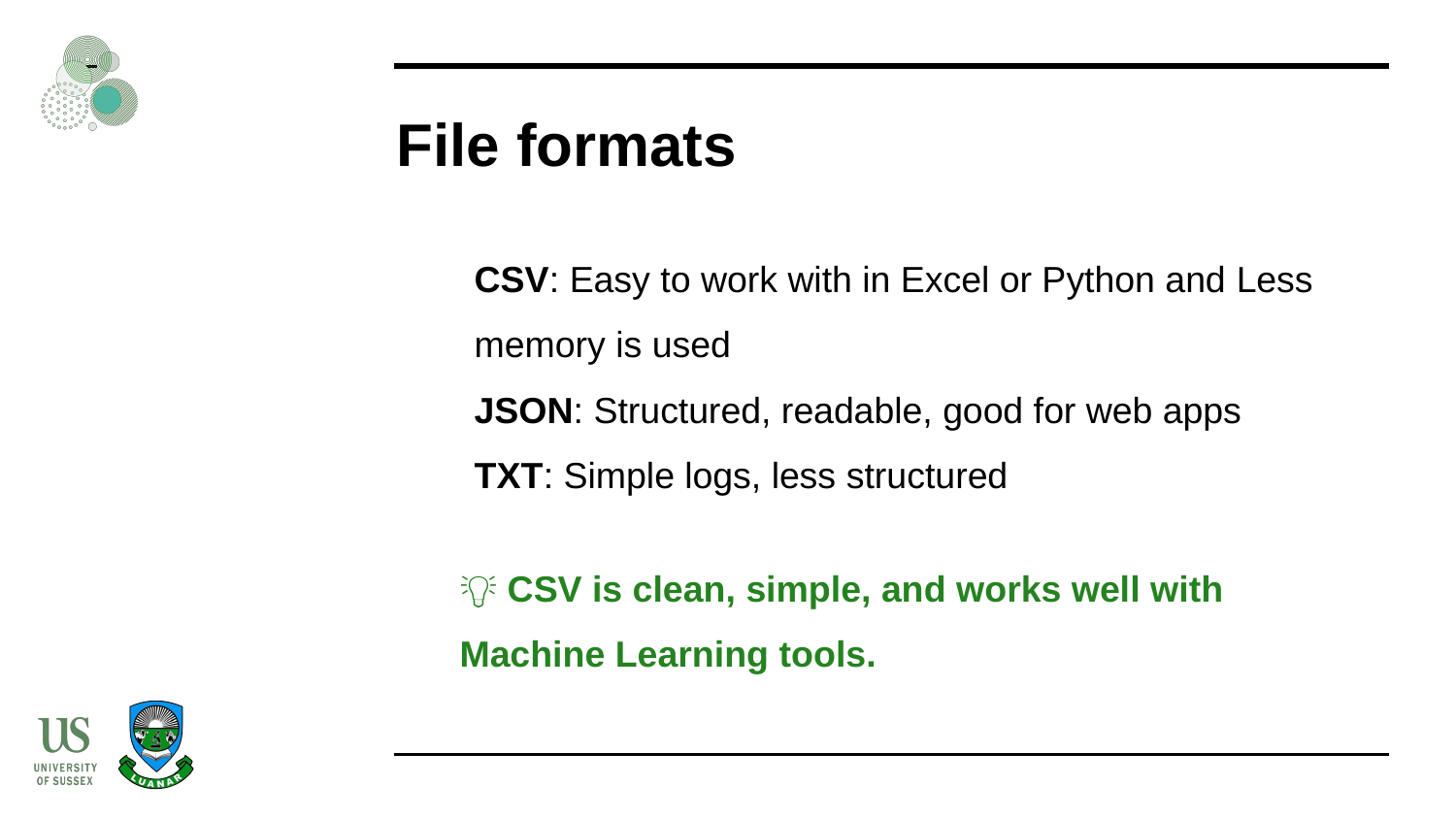

# File formats
CSV: Easy to work with in Excel or Python and Less memory is used
JSON: Structured, readable, good for web apps
TXT: Simple logs, less structured
💡 CSV is clean, simple, and works well with Machine Learning tools.